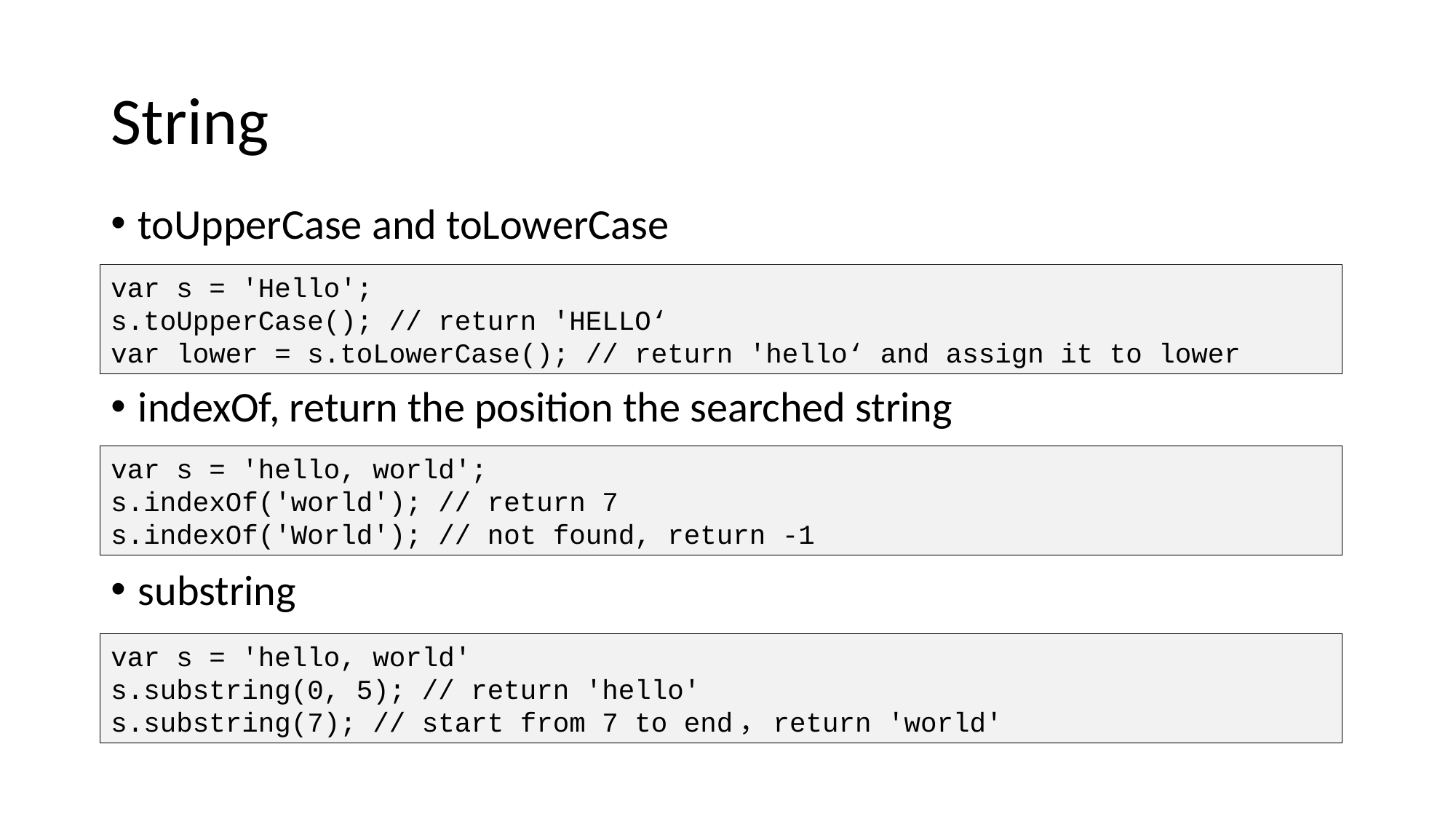

# String
toUpperCase and toLowerCase

indexOf, return the position the searched string

substring
var s = 'Hello';
s.toUpperCase(); // return 'HELLO‘
var lower = s.toLowerCase(); // return 'hello‘ and assign it to lower
var s = 'hello, world';
s.indexOf('world'); // return 7
s.indexOf('World'); // not found, return -1
var s = 'hello, world'
s.substring(0, 5); // return 'hello'
s.substring(7); // start from 7 to end，return 'world'